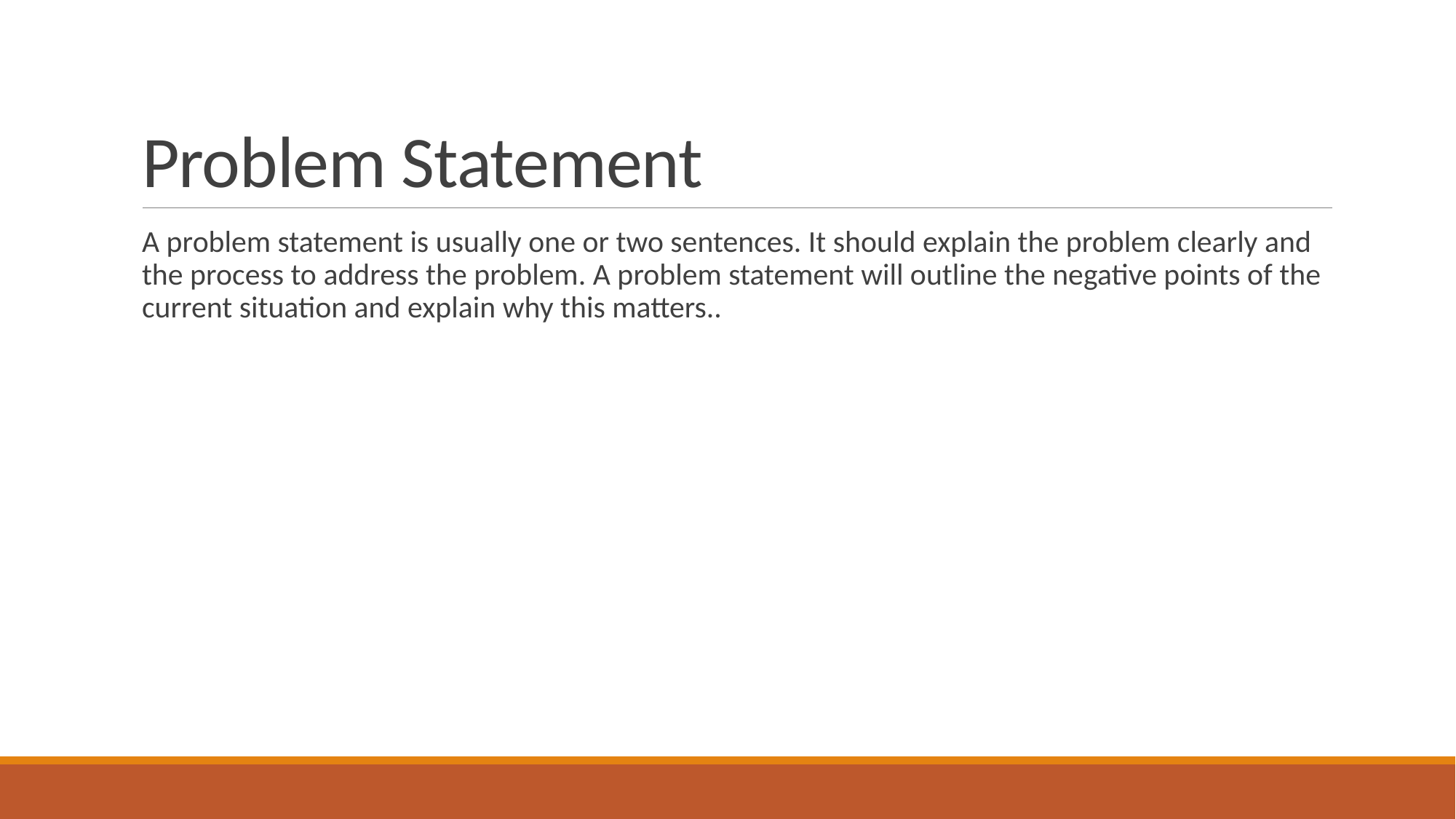

# Problem Statement
A problem statement is usually one or two sentences. It should explain the problem clearly and the process to address the problem. A problem statement will outline the negative points of the current situation and explain why this matters..